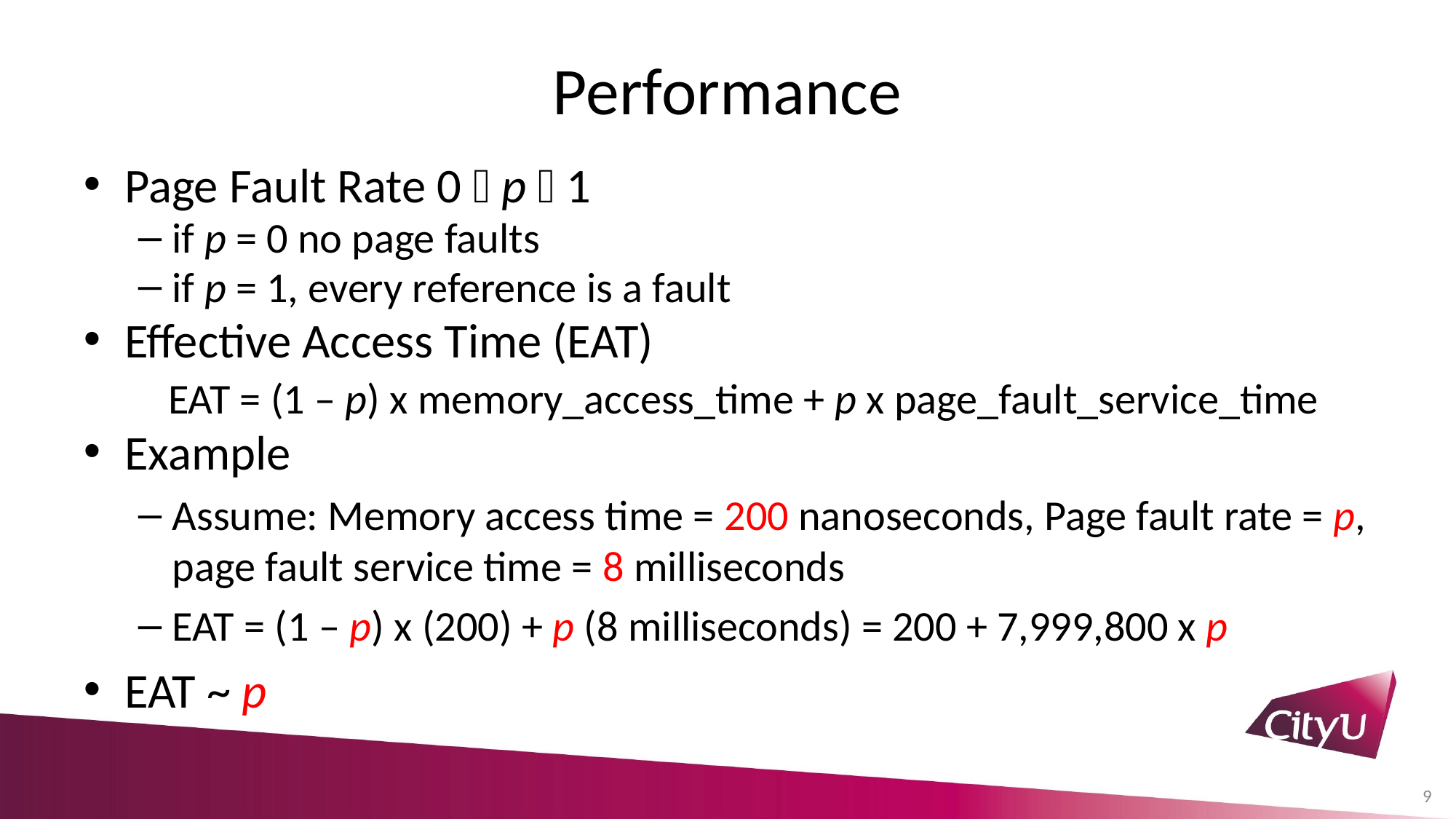

# Performance
Page Fault Rate 0 ≤ p ≤ 1
if p = 0 no page faults
if p = 1, every reference is a fault
Effective Access Time (EAT)
	    EAT = (1 – p) x memory_access_time + p x page_fault_service_time
Example
Assume: Memory access time = 200 nanoseconds, Page fault rate = p, page fault service time = 8 milliseconds
EAT = (1 – p) x (200) + p (8 milliseconds) = 200 + 7,999,800 x p
EAT ~ p

9